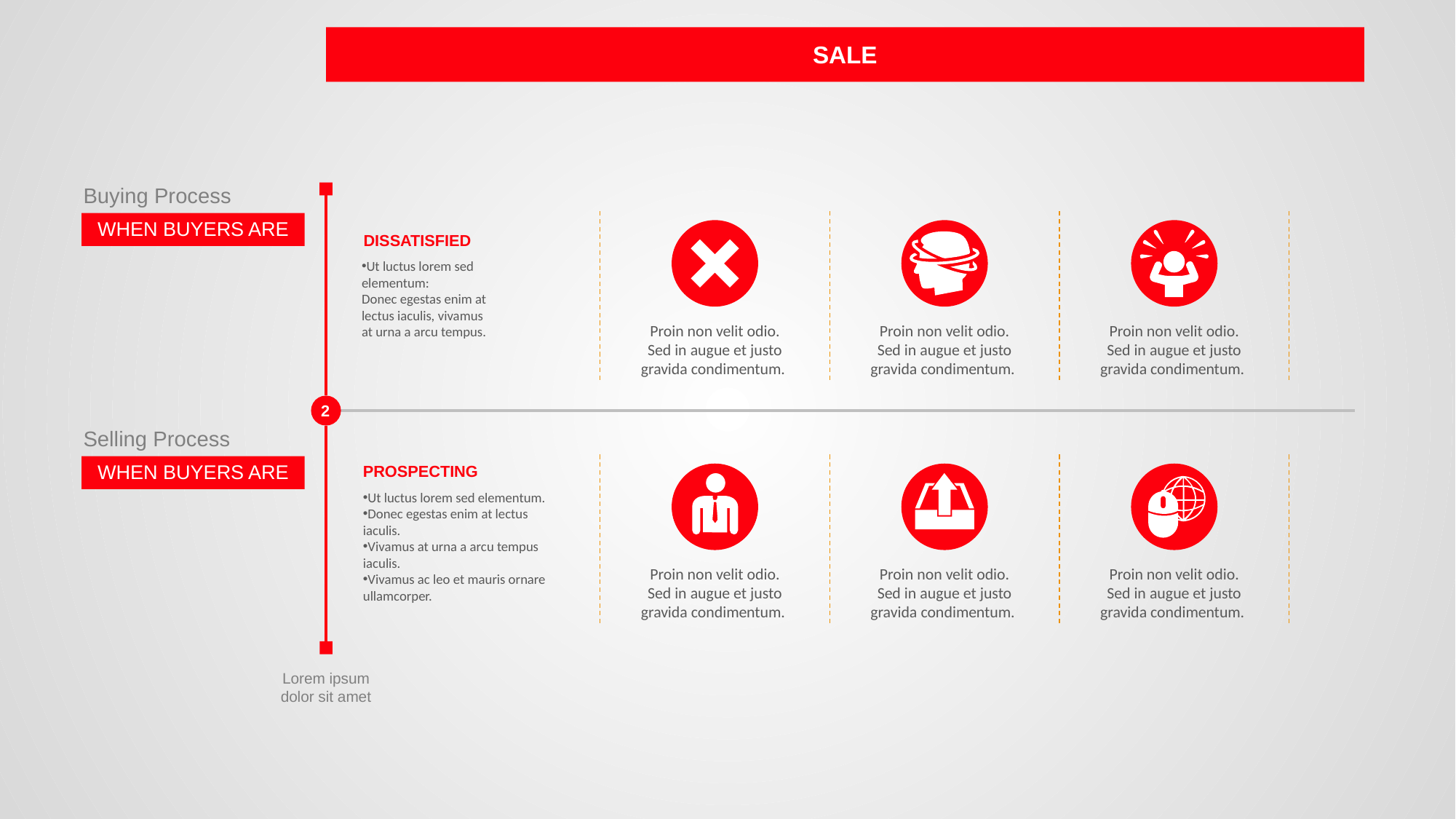

SALE
Buying Process

2
WHEN BUYERS ARE

DISSATISFIED

Ut luctus lorem sed elementum:
Donec egestas enim at lectus iaculis, vivamus at urna a arcu tempus.
Proin non velit odio. Sed in augue et justo gravida condimentum.
Proin non velit odio. Sed in augue et justo gravida condimentum.
Proin non velit odio. Sed in augue et justo gravida condimentum.
Selling Process
WHEN BUYERS ARE

PROSPECTING

Ut luctus lorem sed elementum.
Donec egestas enim at lectus iaculis.
Vivamus at urna a arcu tempus iaculis.
Vivamus ac leo et mauris ornare ullamcorper.
Proin non velit odio. Sed in augue et justo gravida condimentum.
Proin non velit odio. Sed in augue et justo gravida condimentum.
Proin non velit odio. Sed in augue et justo gravida condimentum.
Lorem ipsum dolor sit amet